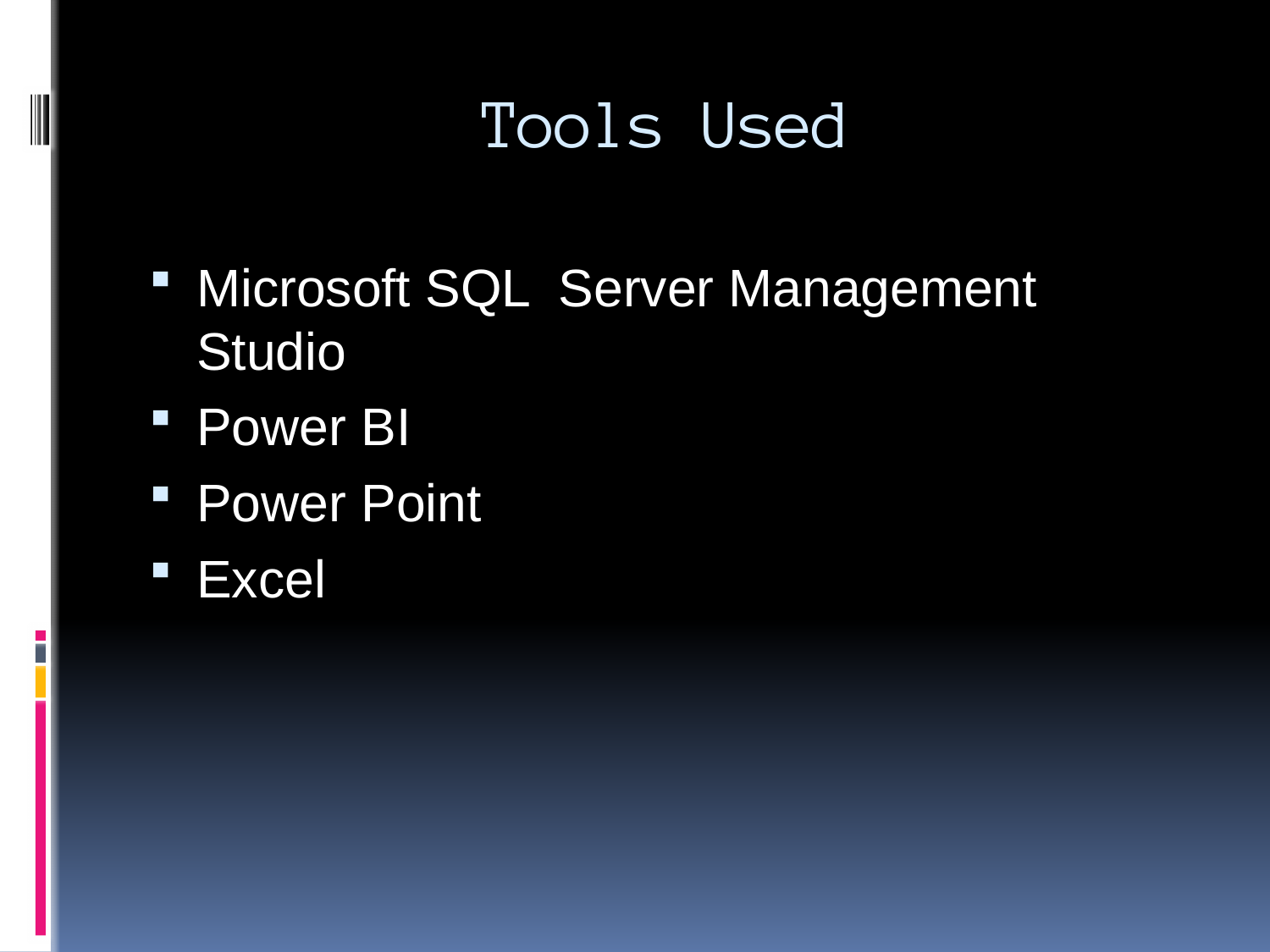

# Tools Used
Microsoft SQL  Server Management Studio
Power BI
Power Point
Excel